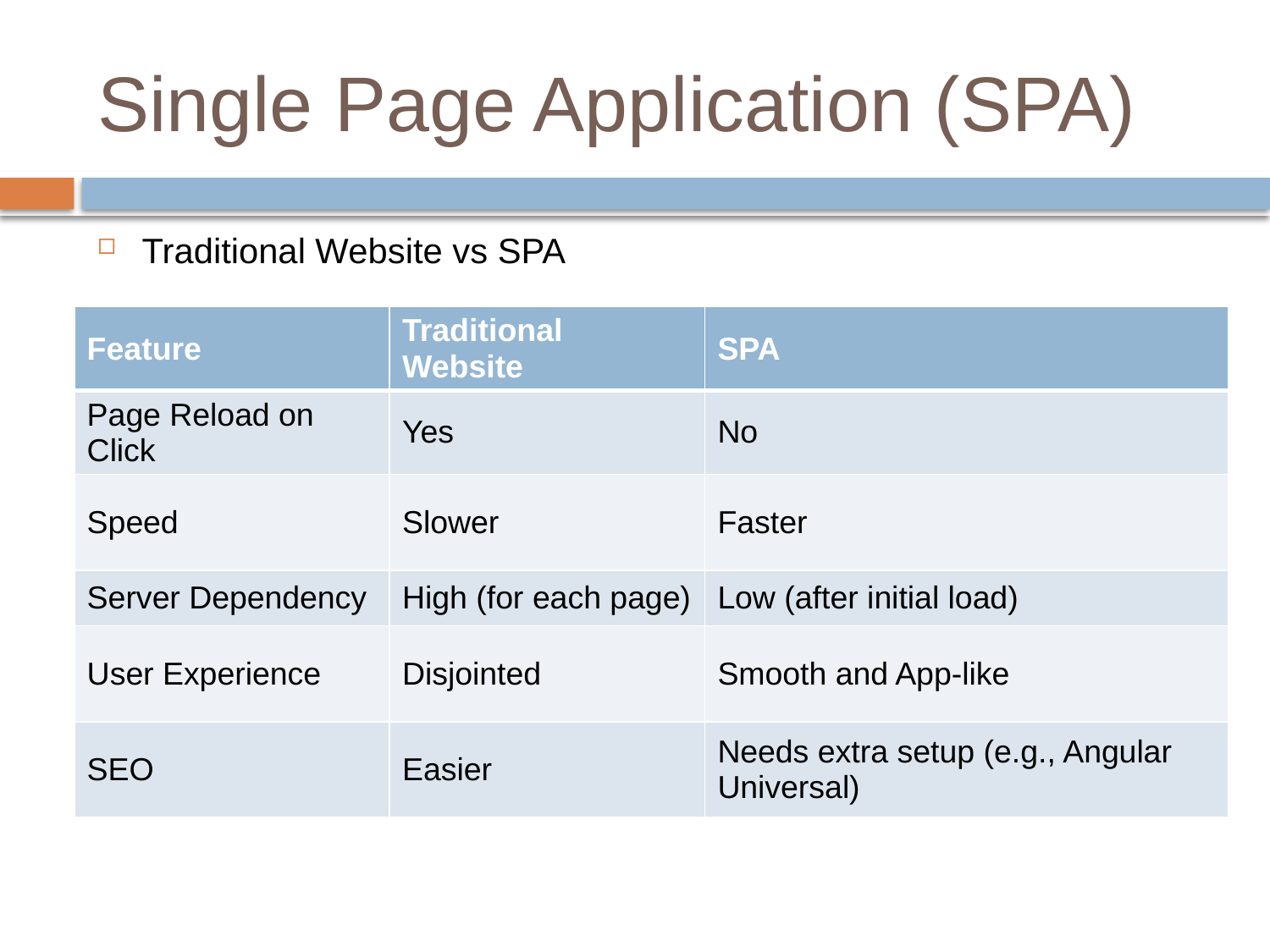

# Single Page Application (SPA)
Traditional Website vs SPA

| Feature | Traditional Website | SPA |
| --- | --- | --- |
| Page Reload on Click | Yes | No |
| Speed | Slower | Faster |
| Server Dependency | High (for each page) | Low (after initial load) |
| User Experience | Disjointed | Smooth and App-like |
| SEO | Easier | Needs extra setup (e.g., Angular Universal) |